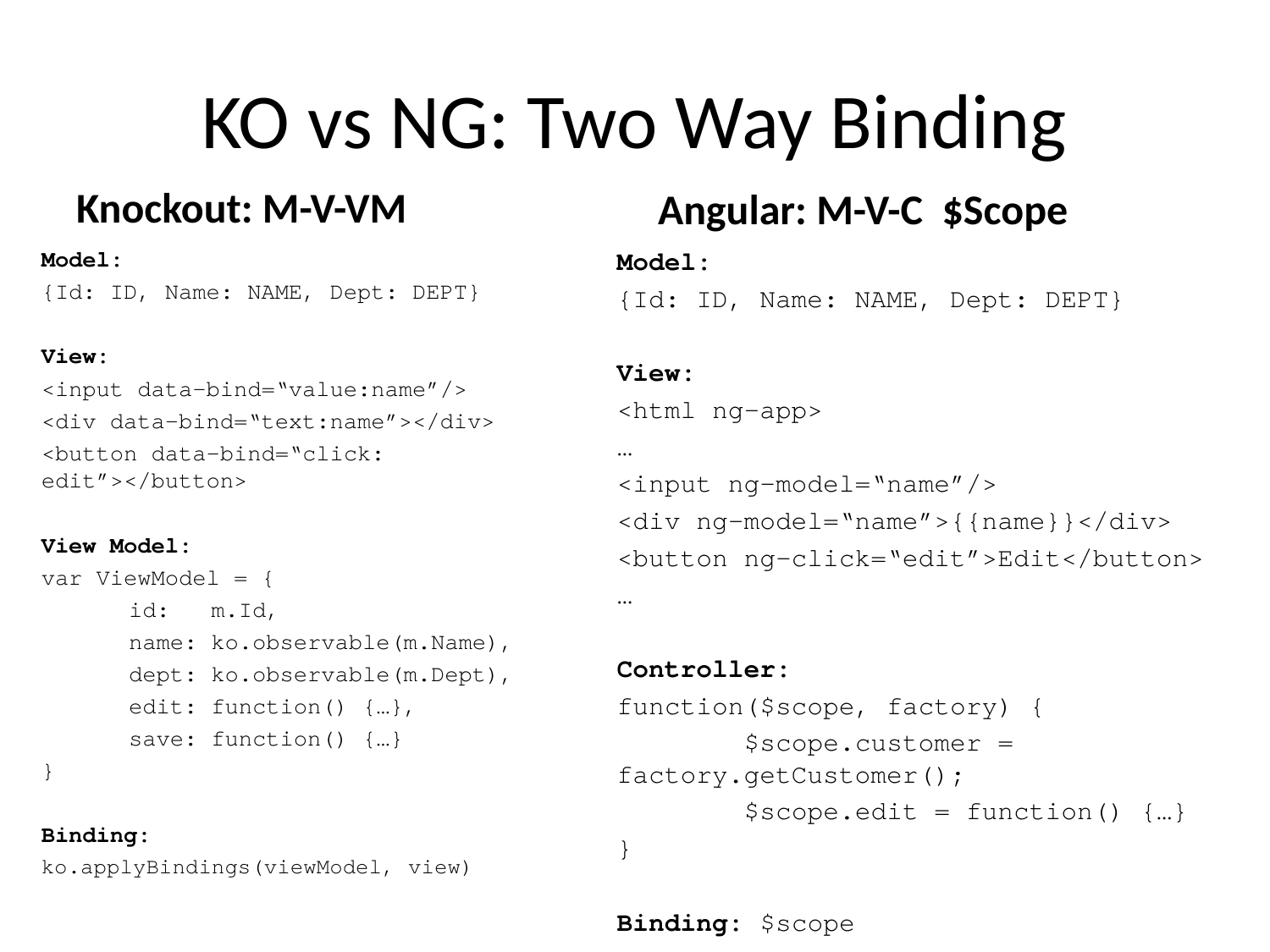

# KO vs NG: Two Way Binding
Knockout: M-V-VM
Angular: M-V-C  $Scope
Model:
{Id: ID, Name: NAME, Dept: DEPT}

View:
<input data-bind=“value:name”/>
<div data-bind=“text:name”></div>
<button data-bind=“click: edit”></button>

View Model:
var ViewModel = {
	id:   m.Id,
	name: ko.observable(m.Name),
	dept: ko.observable(m.Dept),
	edit: function() {…},
	save: function() {…}
}

Binding:
ko.applyBindings(viewModel, view)

Model:
{Id: ID, Name: NAME, Dept: DEPT}

View:
<html ng-app>
…
<input ng-model=“name”/>
<div ng-model=“name”>{{name}}</div>
<button ng-click=“edit”>Edit</button>
…

Controller:
function($scope, factory) {
	$scope.customer = factory.getCustomer();
	$scope.edit = function() {…}
}

Binding: $scope